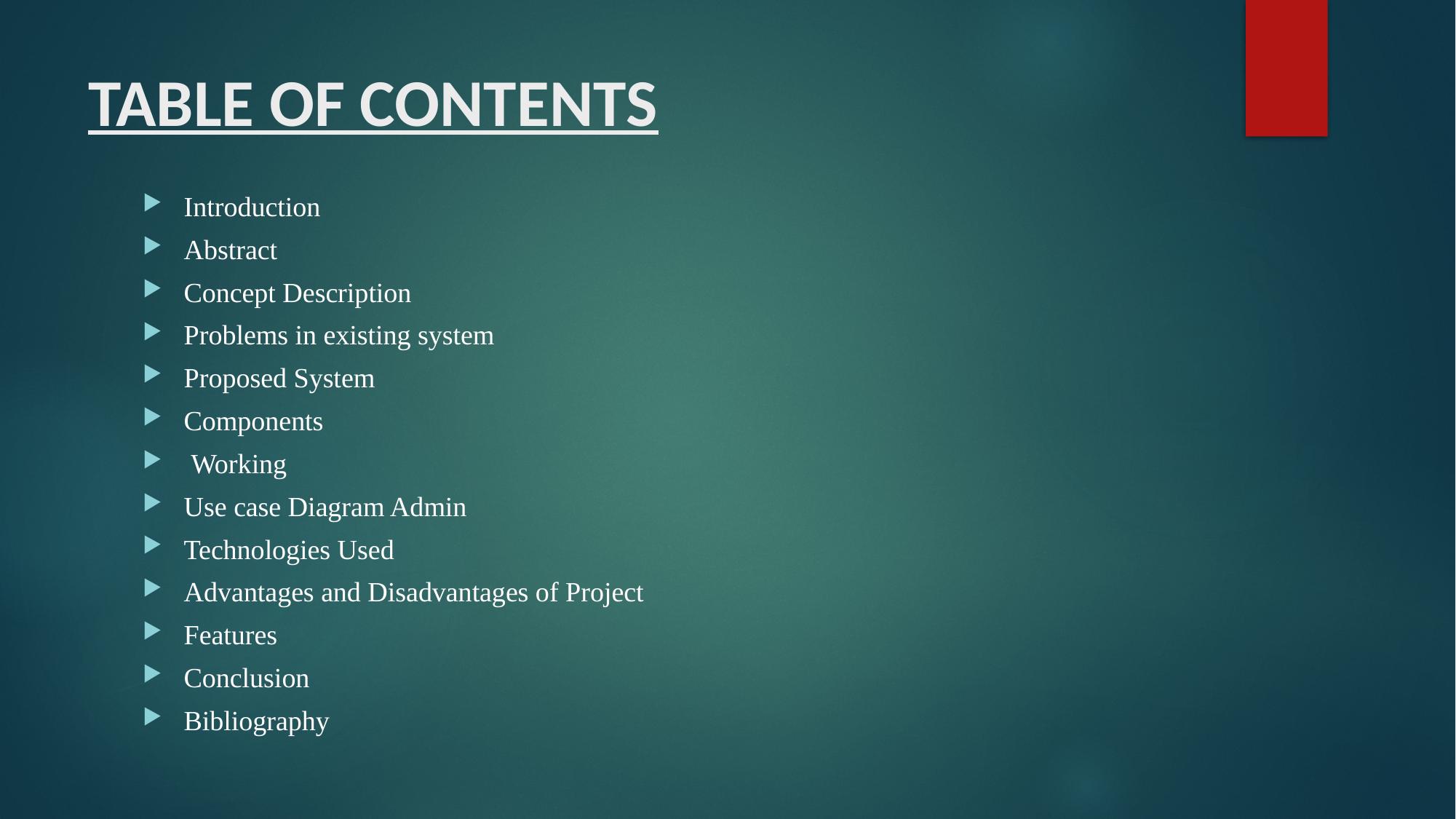

# TABLE OF CONTENTS
Introduction
Abstract
Concept Description
Problems in existing system
Proposed System
Components
 Working
Use case Diagram Admin
Technologies Used
Advantages and Disadvantages of Project
Features
Conclusion
Bibliography